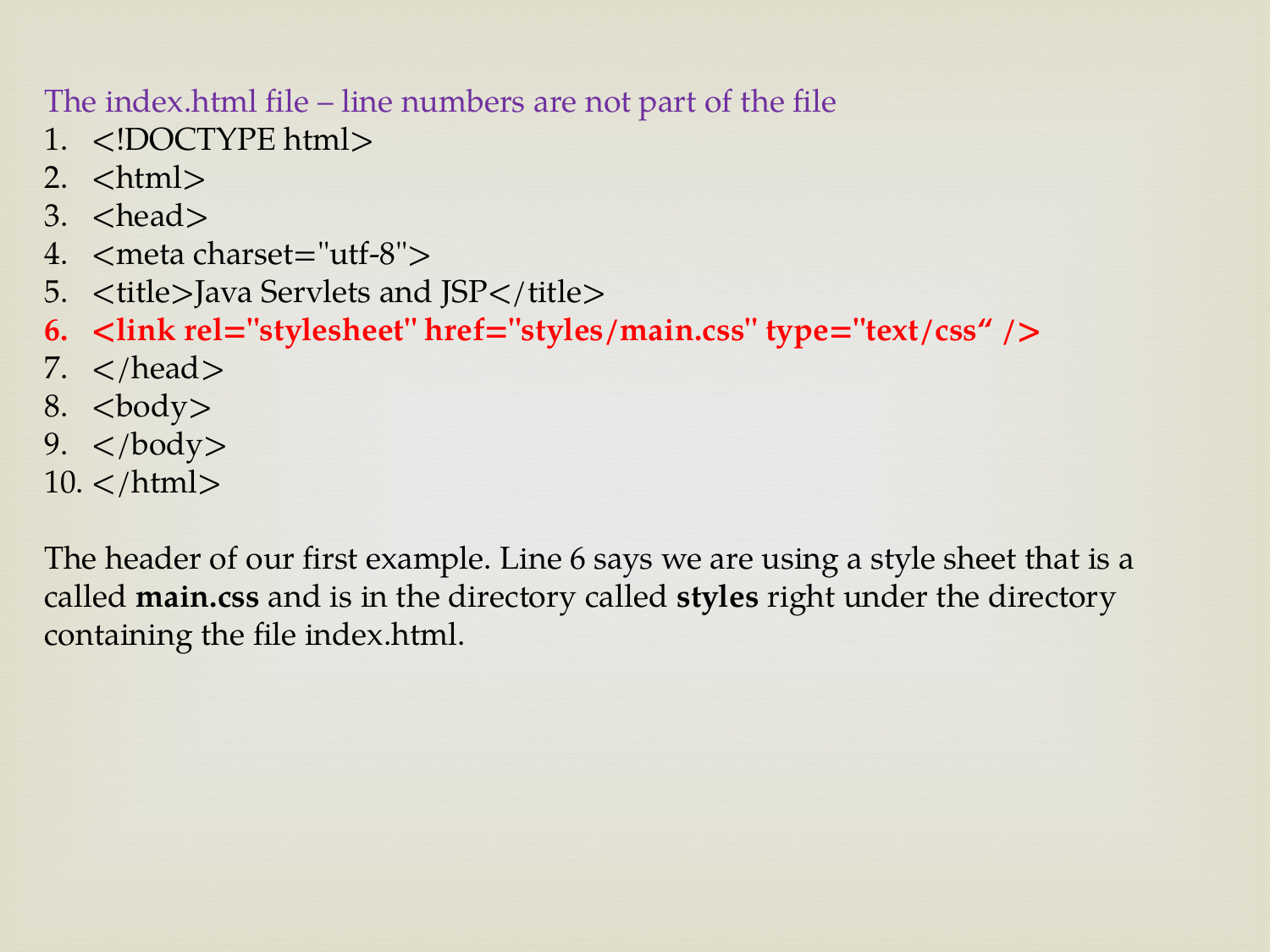

The index.html file – line numbers are not part of the file
<!DOCTYPE html>
<html>
<head>
<meta charset="utf-8">
<title>Java Servlets and JSP</title>
<link rel="stylesheet" href="styles/main.css" type="text/css“ />
</head>
<body>
</body>
</html>

The header of our first example. Line 6 says we are using a style sheet that is a called main.css and is in the directory called styles right under the directory containing the file index.html.